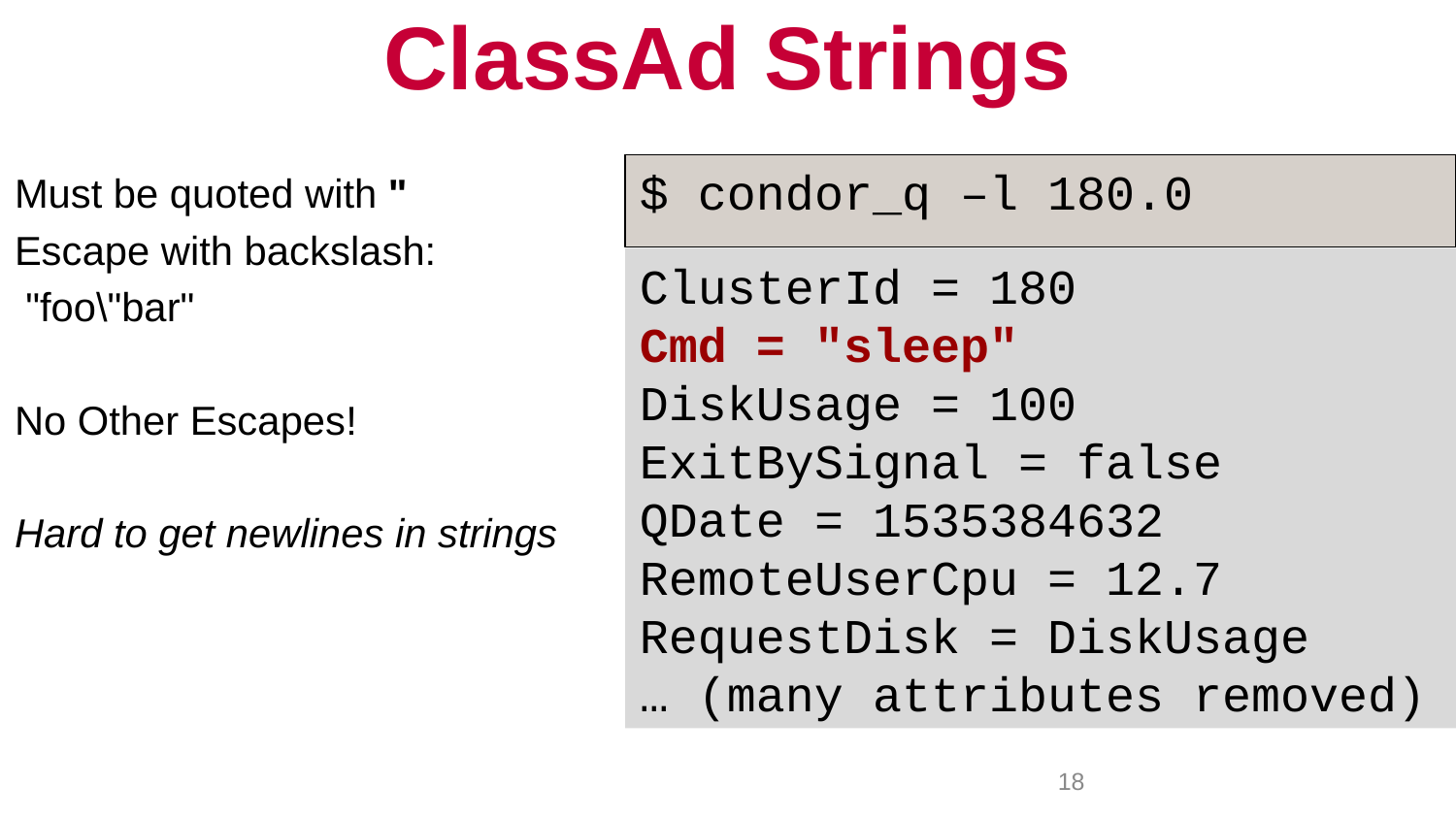

# ClassAd Strings
$ condor_q –l 180.0
Must be quoted with "
Escape with backslash:
 "foo\"bar"

No Other Escapes!

Hard to get newlines in strings

ClusterId = 180
Cmd = "sleep"
DiskUsage = 100
ExitBySignal = false
QDate = 1535384632
RemoteUserCpu = 12.7
RequestDisk = DiskUsage
… (many attributes removed)
18